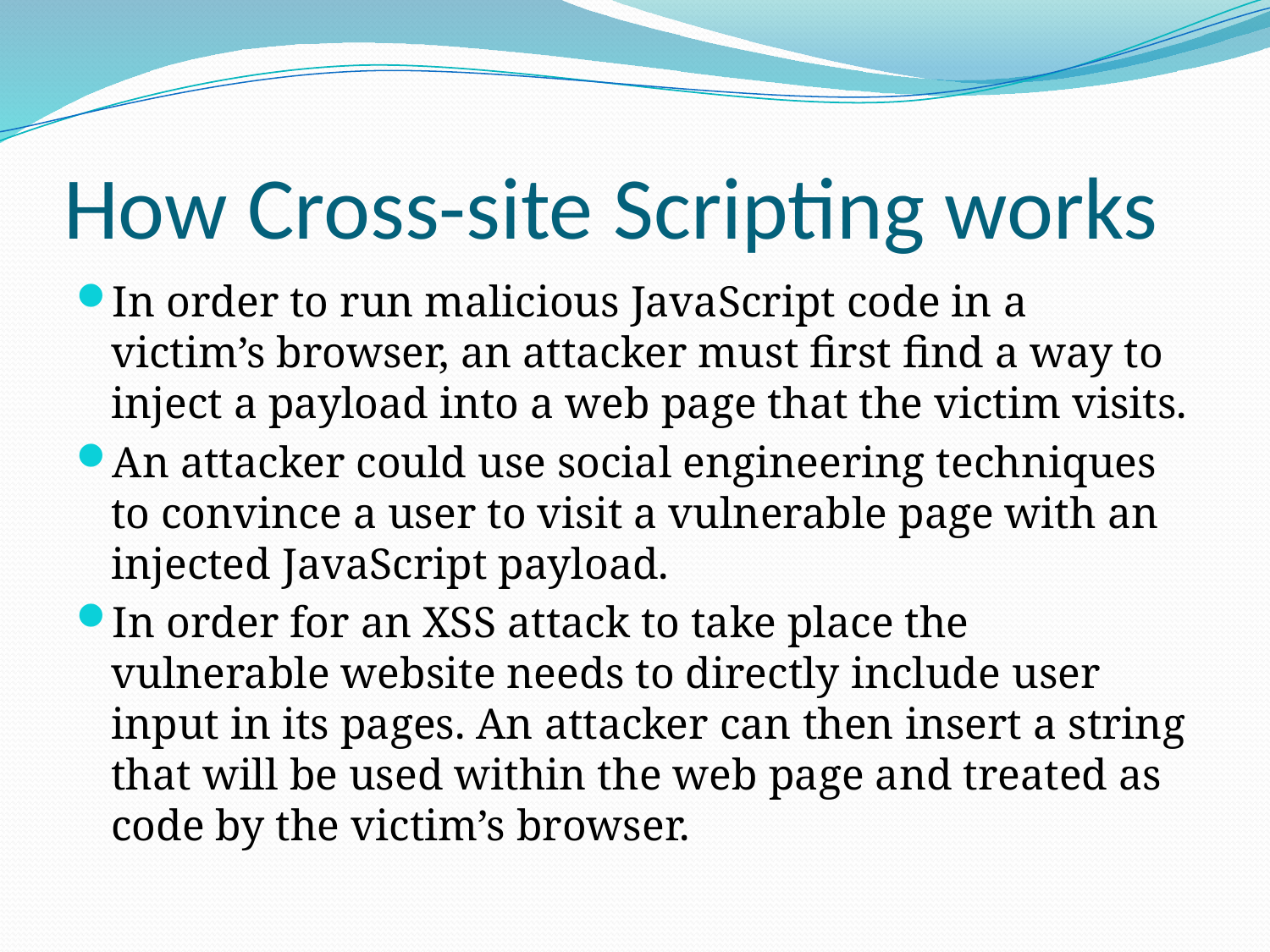

# How Cross-site Scripting works
In order to run malicious JavaScript code in a victim’s browser, an attacker must first find a way to inject a payload into a web page that the victim visits.
An attacker could use social engineering techniques to convince a user to visit a vulnerable page with an injected JavaScript payload.
In order for an XSS attack to take place the vulnerable website needs to directly include user input in its pages. An attacker can then insert a string that will be used within the web page and treated as code by the victim’s browser.